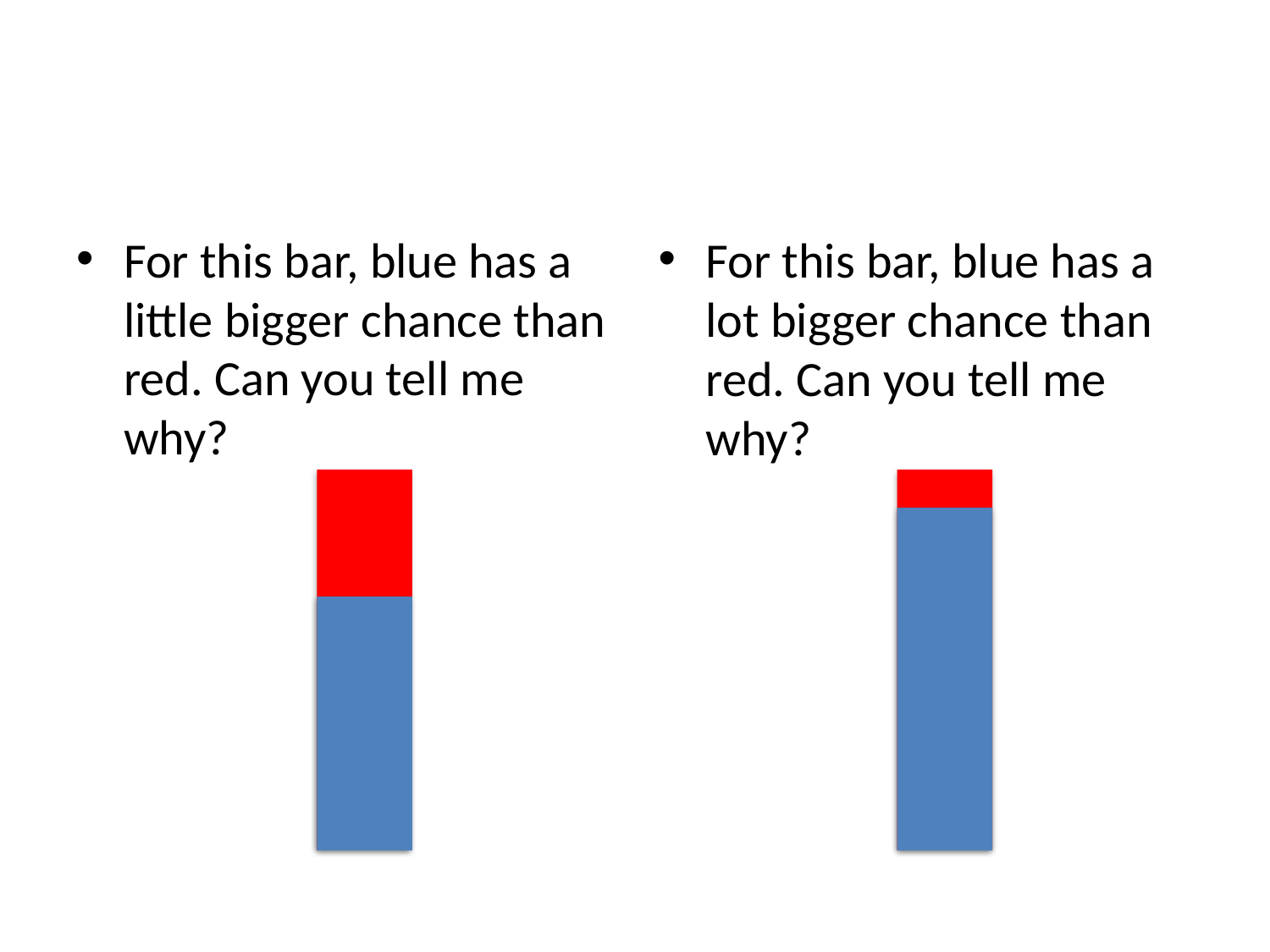

For this bar, blue has a little bigger chance than red. Can you tell me why?

For this bar, blue has a lot bigger chance than red. Can you tell me why?